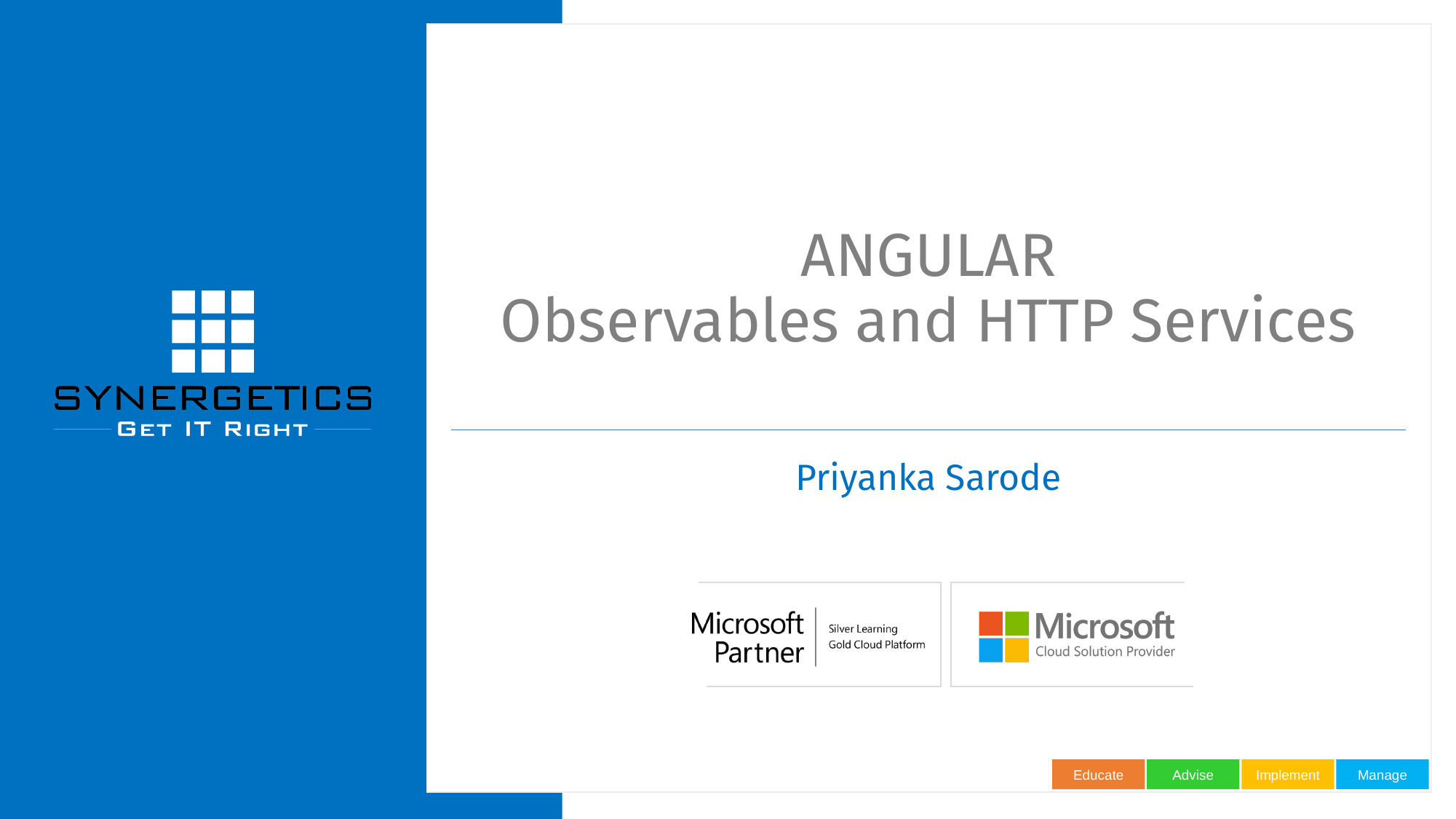

# ANGULAR Observables and HTTP Services
Priyanka Sarode